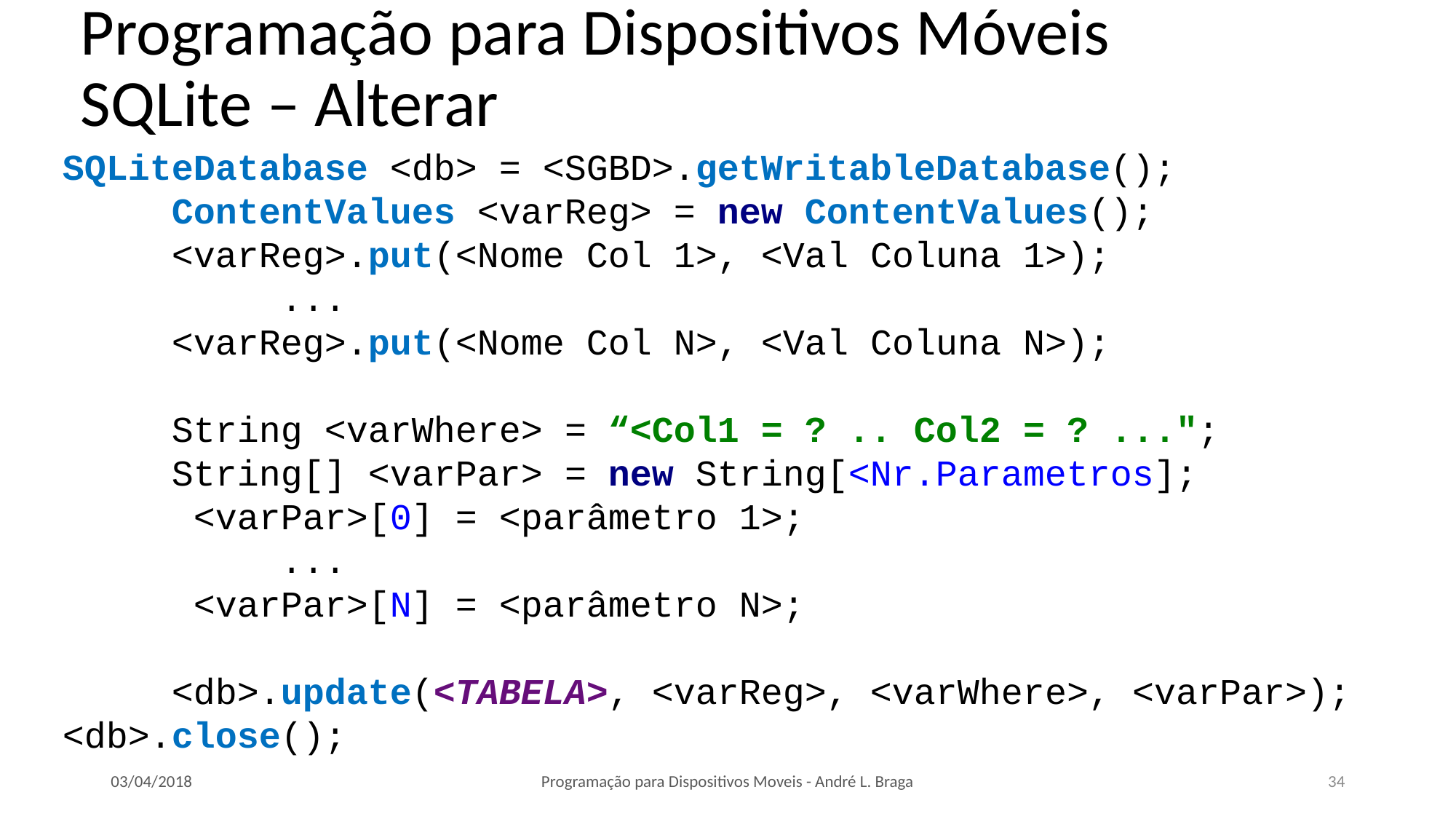

# Programação para Dispositivos Móveis SQLite – Alterar
SQLiteDatabase <db> = <SGBD>.getWritableDatabase();
	ContentValues <varReg> = new ContentValues();
	<varReg>.put(<Nome Col 1>, <Val Coluna 1>);
		...
	<varReg>.put(<Nome Col N>, <Val Coluna N>);

	String <varWhere> = “<Col1 = ? .. Col2 = ? ...";
    	String[] <varPar> = new String[<Nr.Parametros];
	 <varPar>[0] = <parâmetro 1>;
	 	...
	 <varPar>[N] = <parâmetro N>;

	<db>.update(<TABELA>, <varReg>, <varWhere>, <varPar>);
<db>.close();
03/04/2018
Programação para Dispositivos Moveis - André L. Braga
34